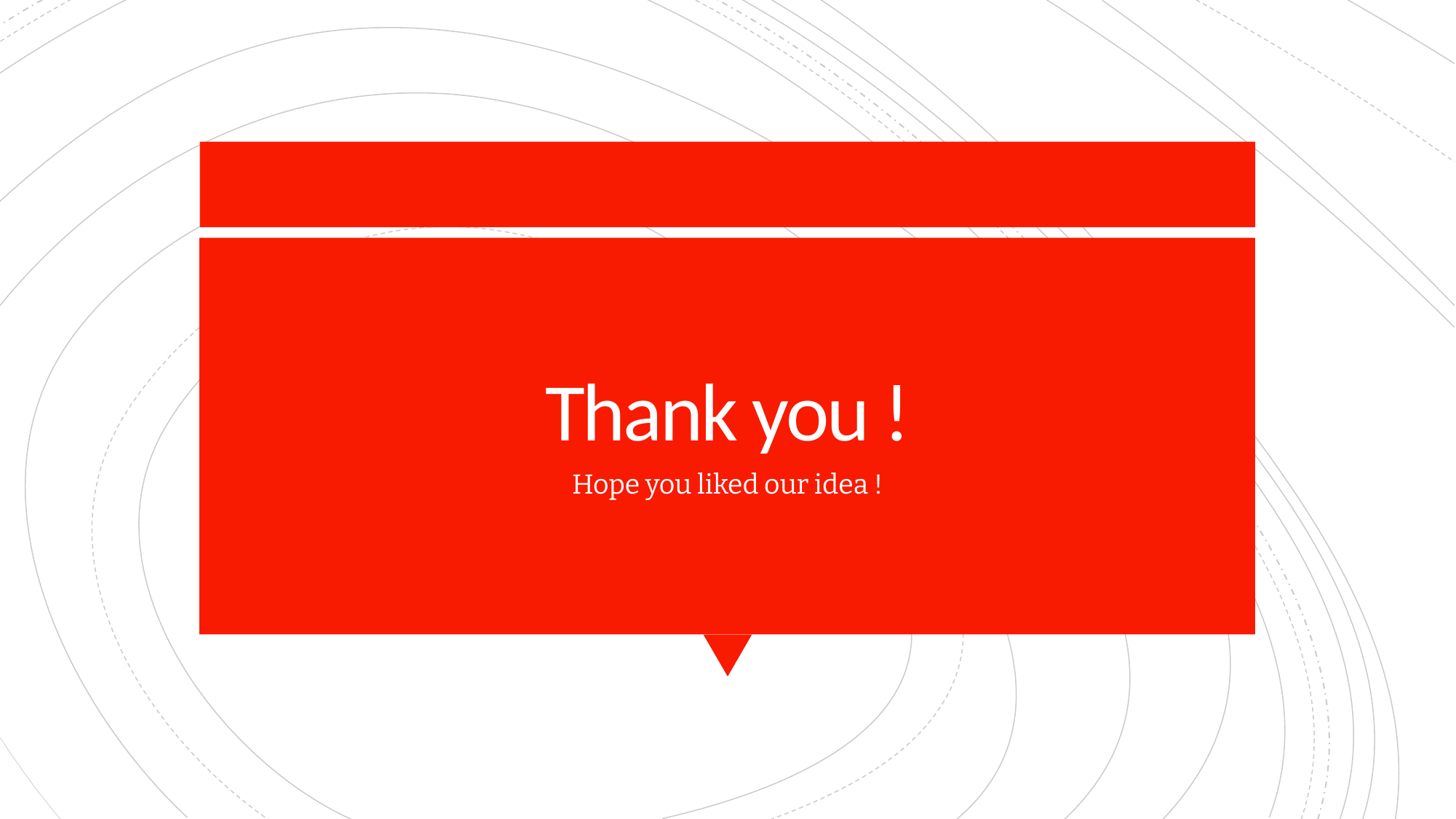

# Thank you !
Hope you liked our idea !